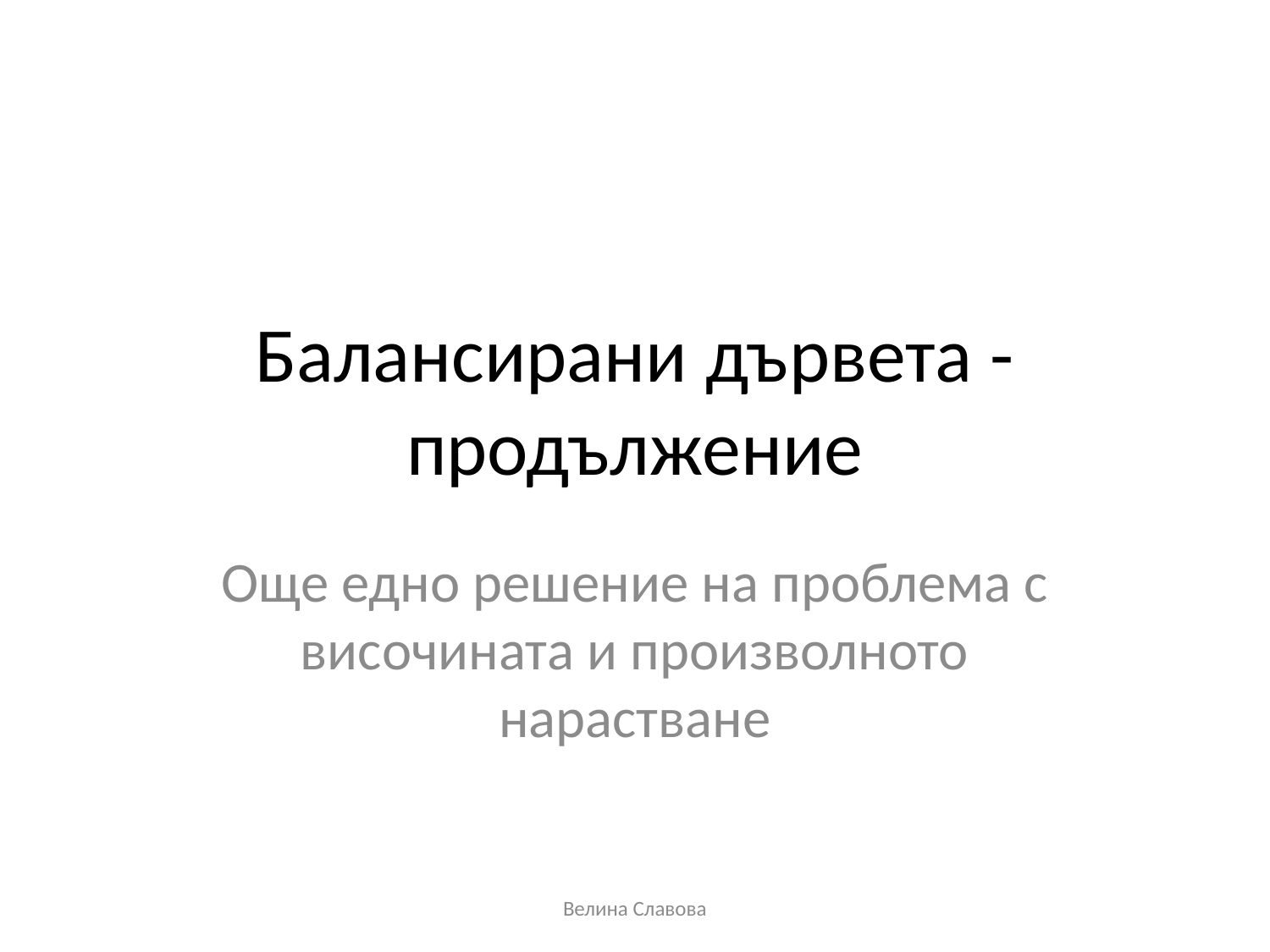

# Балансирани дървета - продължение
Още едно решение на проблема с височината и произволното нарастване

Велина Славова